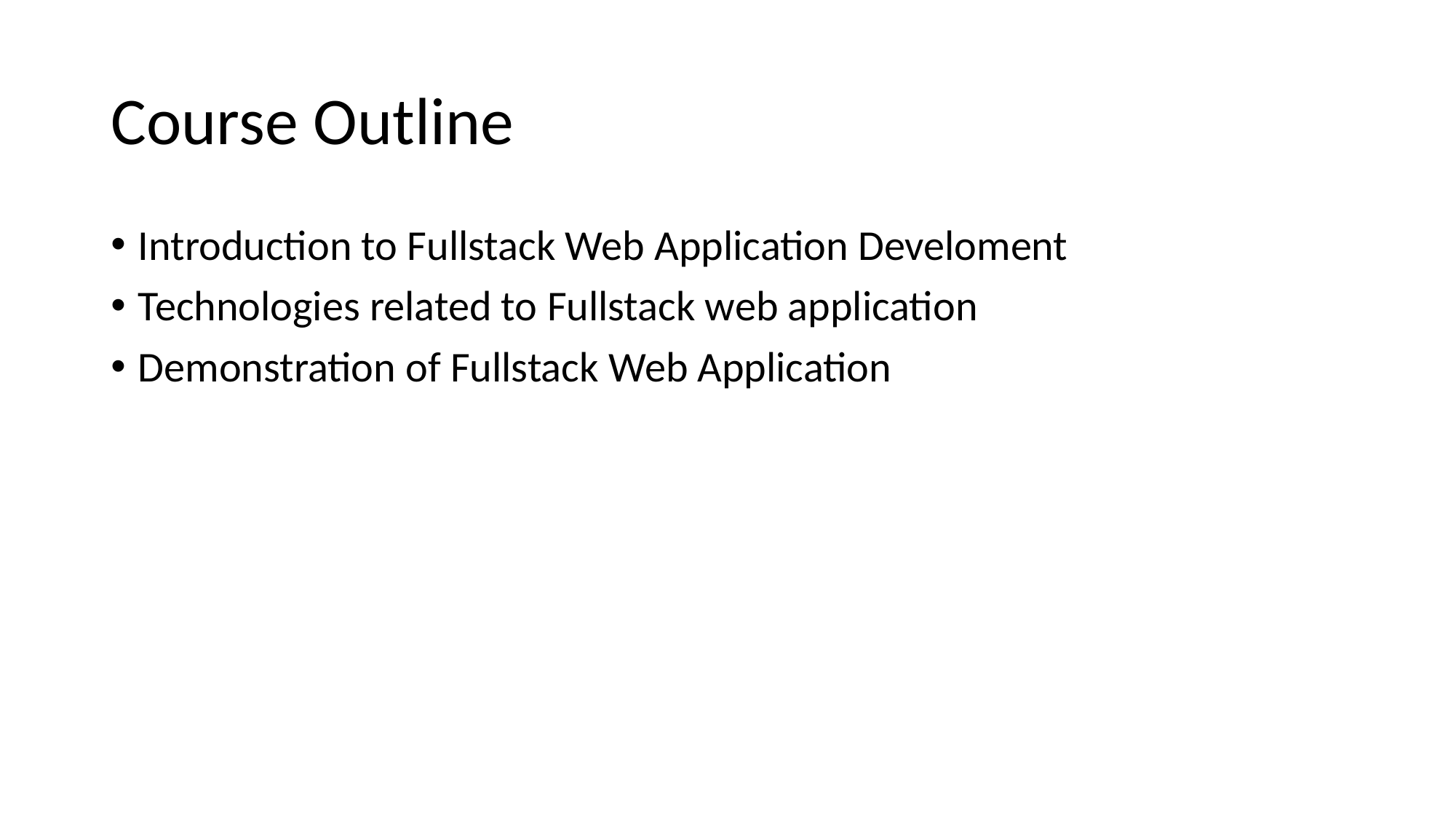

# Course Outline
Introduction to Fullstack Web Application Develoment
Technologies related to Fullstack web application
Demonstration of Fullstack Web Application